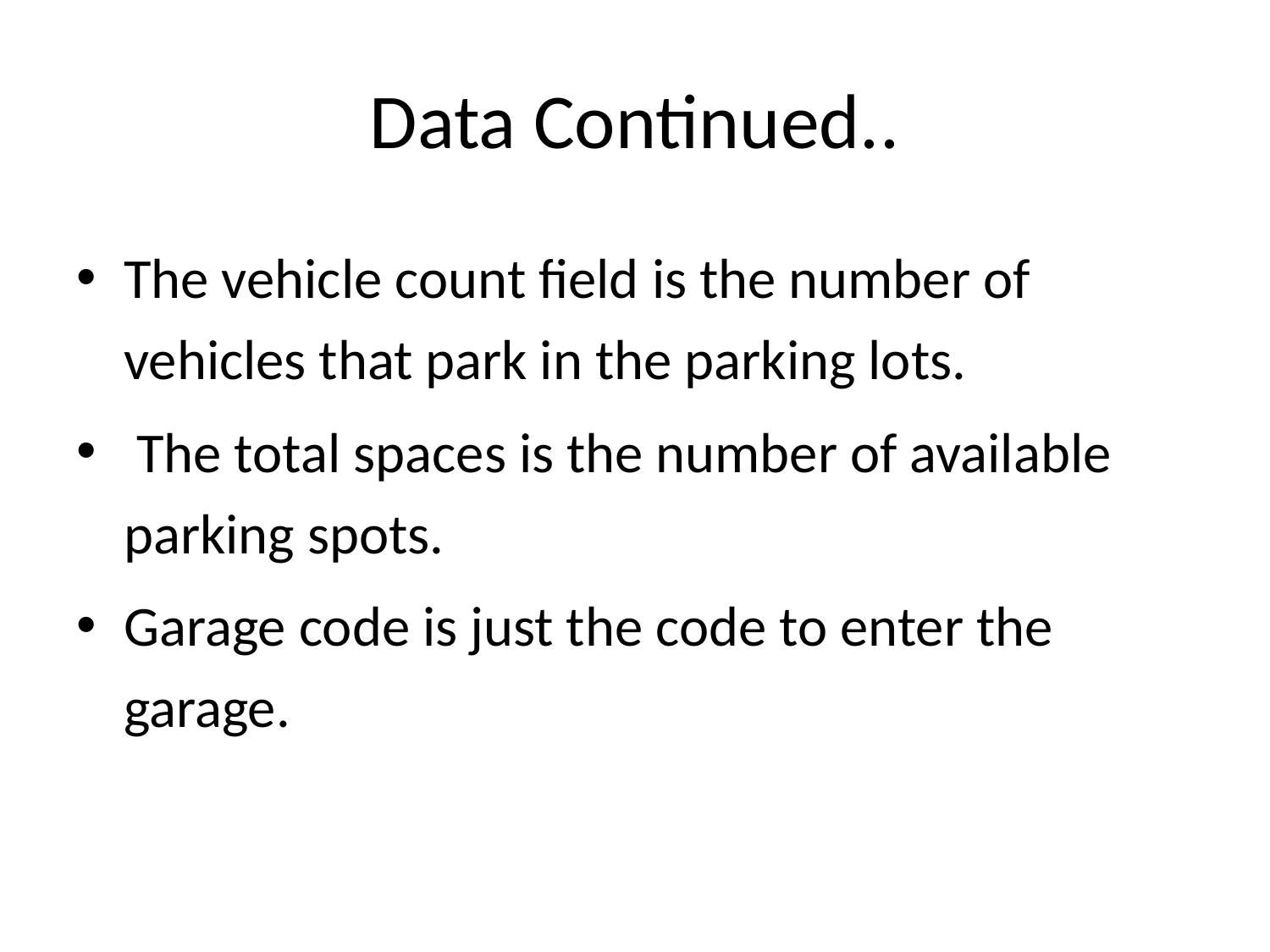

# Data Continued..
The vehicle count field is the number of vehicles that park in the parking lots.
 The total spaces is the number of available parking spots.
Garage code is just the code to enter the garage.